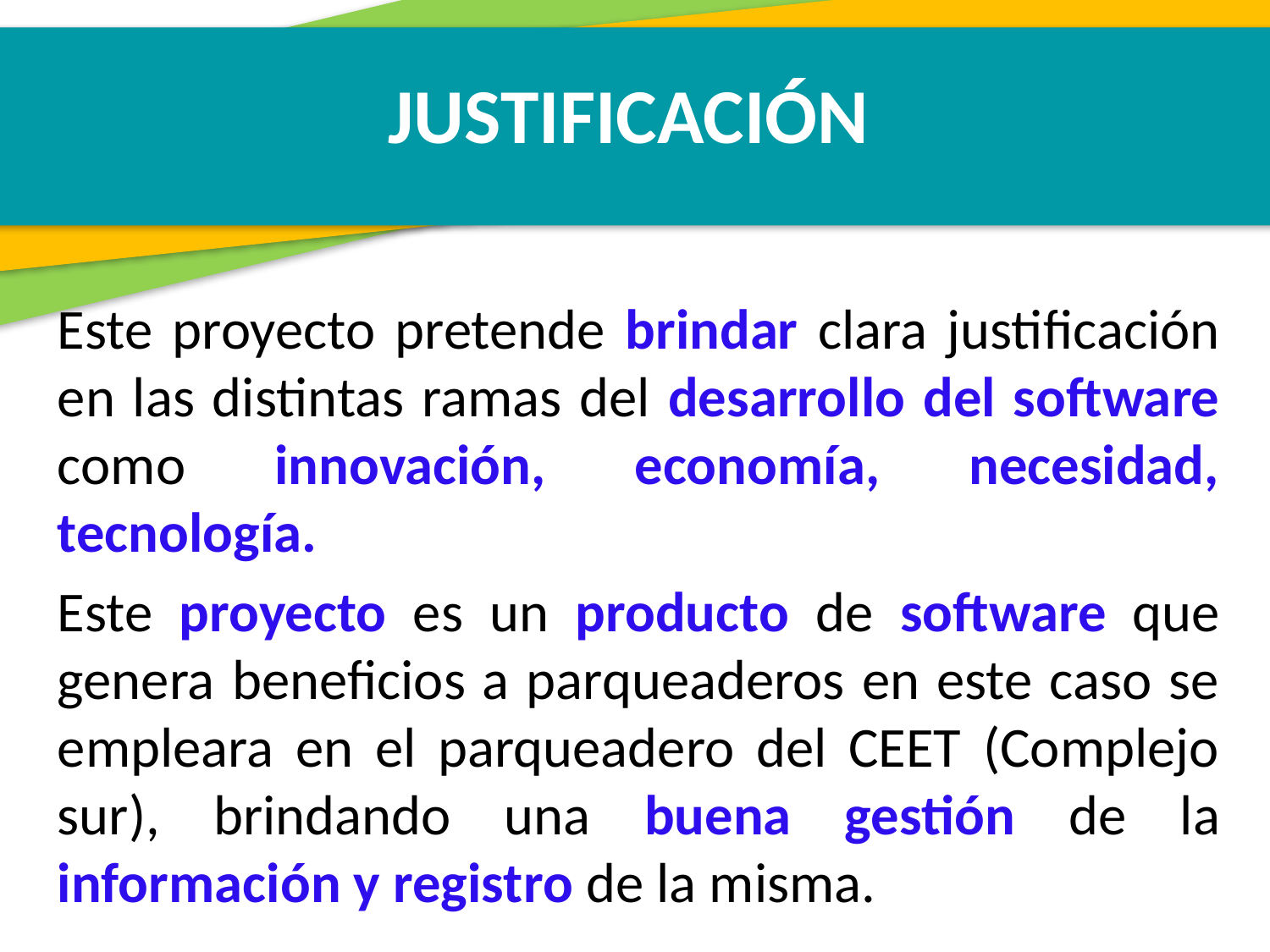

JUSTIFICACIÓN
Este proyecto pretende brindar clara justificación en las distintas ramas del desarrollo del software como innovación, economía, necesidad, tecnología.
Este proyecto es un producto de software que genera beneficios a parqueaderos en este caso se empleara en el parqueadero del CEET (Complejo sur), brindando una buena gestión de la información y registro de la misma.